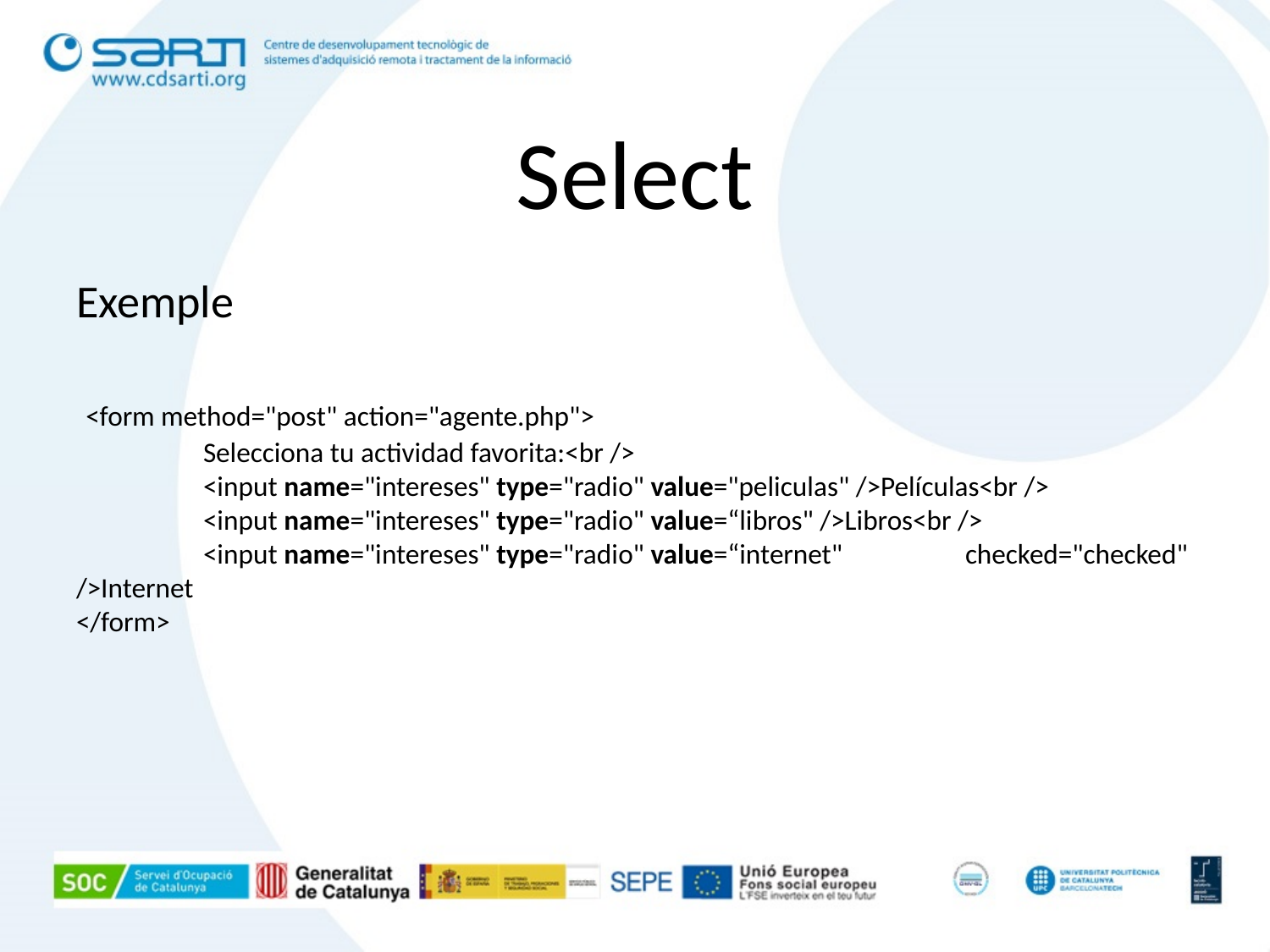

# Select
Exemple
 <form method="post" action="agente.php">
	Selecciona tu actividad favorita:<br />
	<input name="intereses" type="radio" value="peliculas" />Películas<br />
	<input name="intereses" type="radio" value=“libros" />Libros<br />
	<input name="intereses" type="radio" value=“internet" 	checked="checked" />Internet
</form>